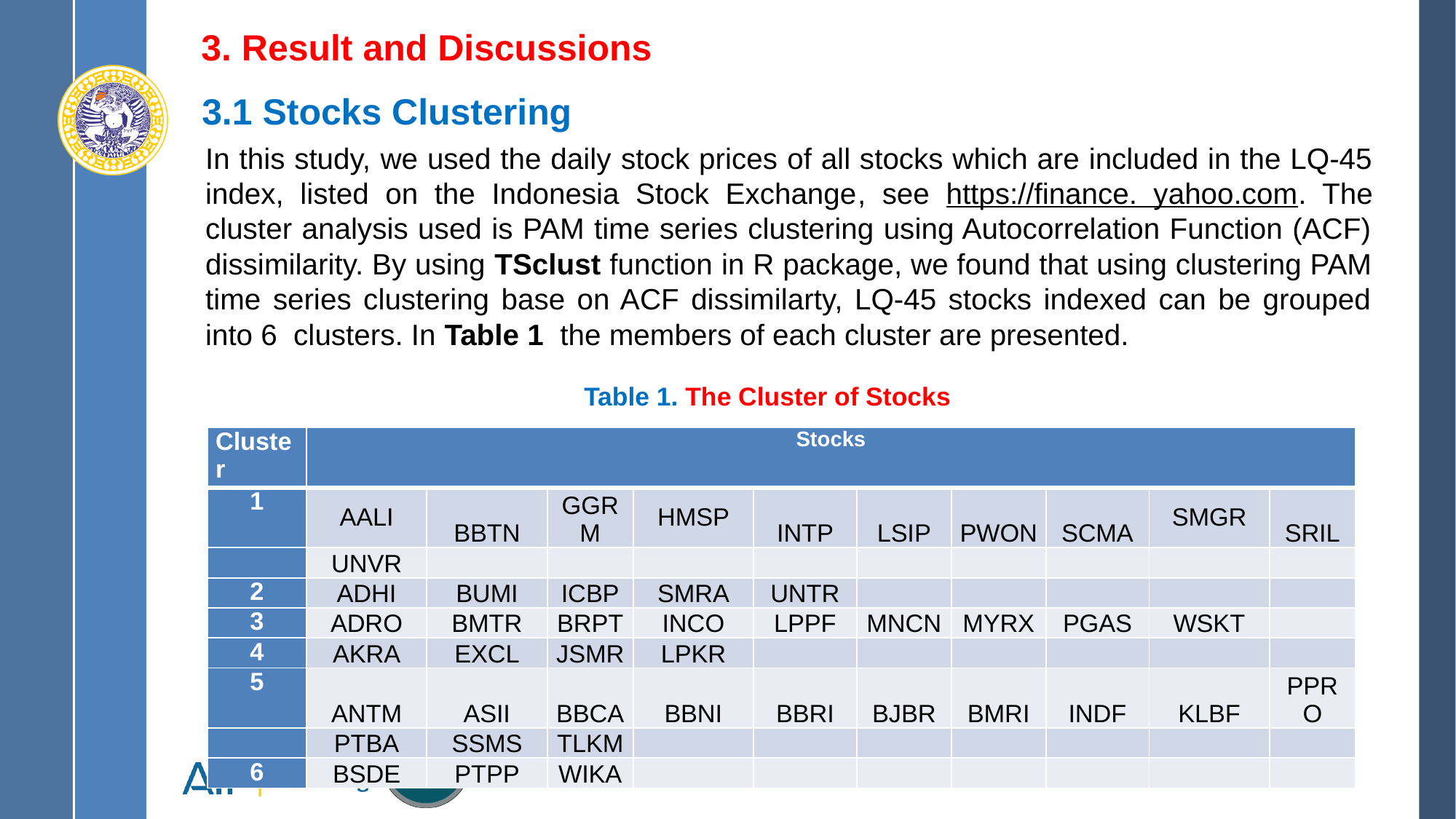

# 3. Result and Discussions
3.1 Stocks Clustering
In this study, we used the daily stock prices of all stocks which are included in the LQ-45 index, listed on the Indonesia Stock Exchange, see https://finance. yahoo.com. The cluster analysis used is PAM time series clustering using Autocorrelation Function (ACF) dissimilarity. By using TSclust function in R package, we found that using clustering PAM time series clustering base on ACF dissimilarty, LQ-45 stocks indexed can be grouped into 6  clusters. In Table 1  the members of each cluster are presented.
Table 1. The Cluster of Stocks
| Cluster | Stocks |  |  |  |  |  |  |  |  |  |
| --- | --- | --- | --- | --- | --- | --- | --- | --- | --- | --- |
| 1 | AALI | BBTN | GGRM | HMSP | INTP | LSIP | PWON | SCMA | SMGR | SRIL |
|  | UNVR |  |  |  |  |  |  |  |  |  |
| 2 | ADHI | BUMI | ICBP | SMRA | UNTR |  |  |  |  |  |
| 3 | ADRO | BMTR | BRPT | INCO | LPPF | MNCN | MYRX | PGAS | WSKT |  |
| 4 | AKRA | EXCL | JSMR | LPKR |  |  |  |  |  |  |
| 5 | ANTM | ASII | BBCA | BBNI | BBRI | BJBR | BMRI | INDF | KLBF | PPRO |
|  | PTBA | SSMS | TLKM |  |  |  |  |  |  |  |
| 6 | BSDE | PTPP | WIKA |  |  |  |  |  |  |  |